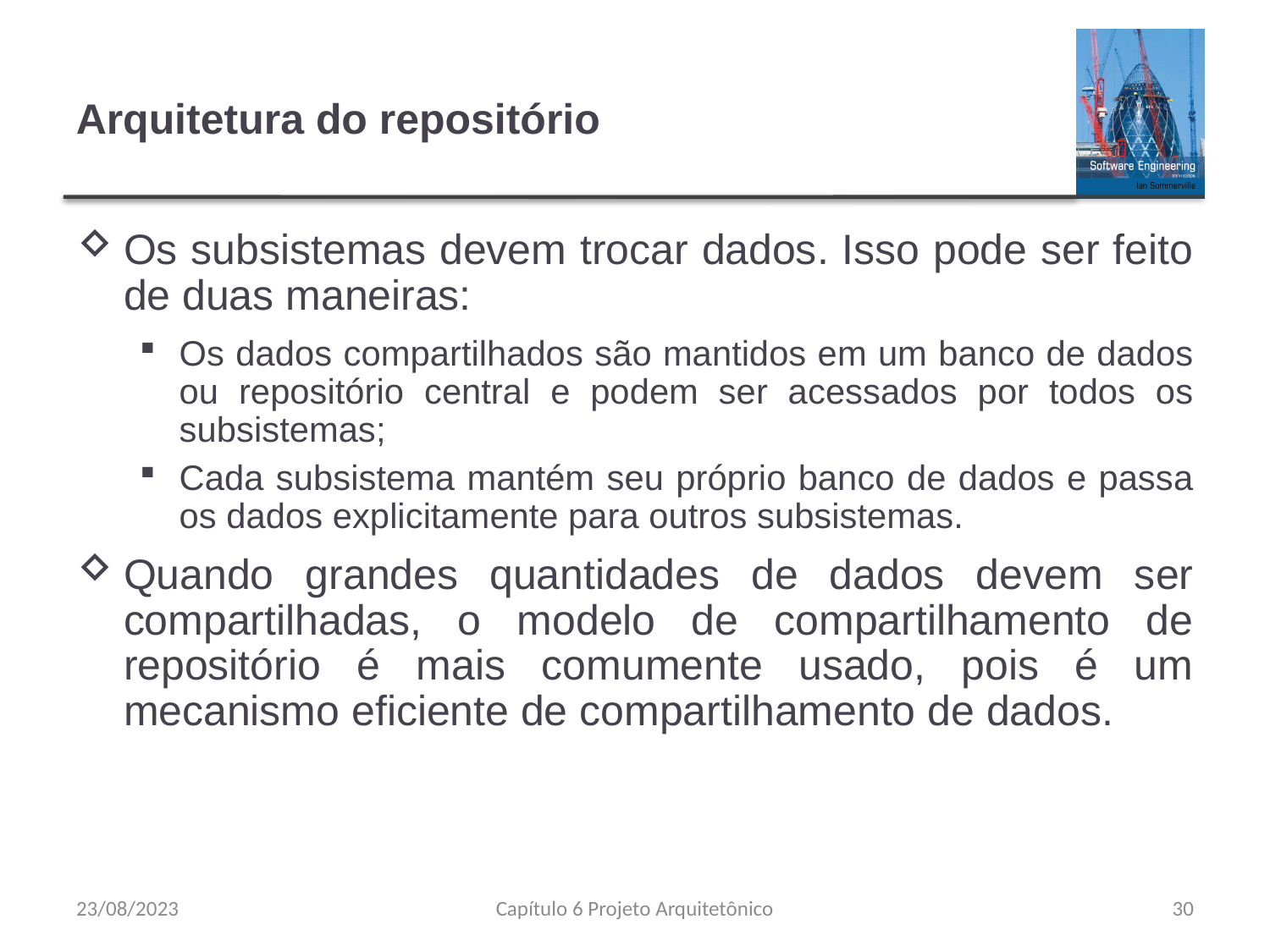

# Arquitetura do repositório
Os subsistemas devem trocar dados. Isso pode ser feito de duas maneiras:
Os dados compartilhados são mantidos em um banco de dados ou repositório central e podem ser acessados por todos os subsistemas;
Cada subsistema mantém seu próprio banco de dados e passa os dados explicitamente para outros subsistemas.
Quando grandes quantidades de dados devem ser compartilhadas, o modelo de compartilhamento de repositório é mais comumente usado, pois é um mecanismo eficiente de compartilhamento de dados.
23/08/2023
Capítulo 6 Projeto Arquitetônico
30